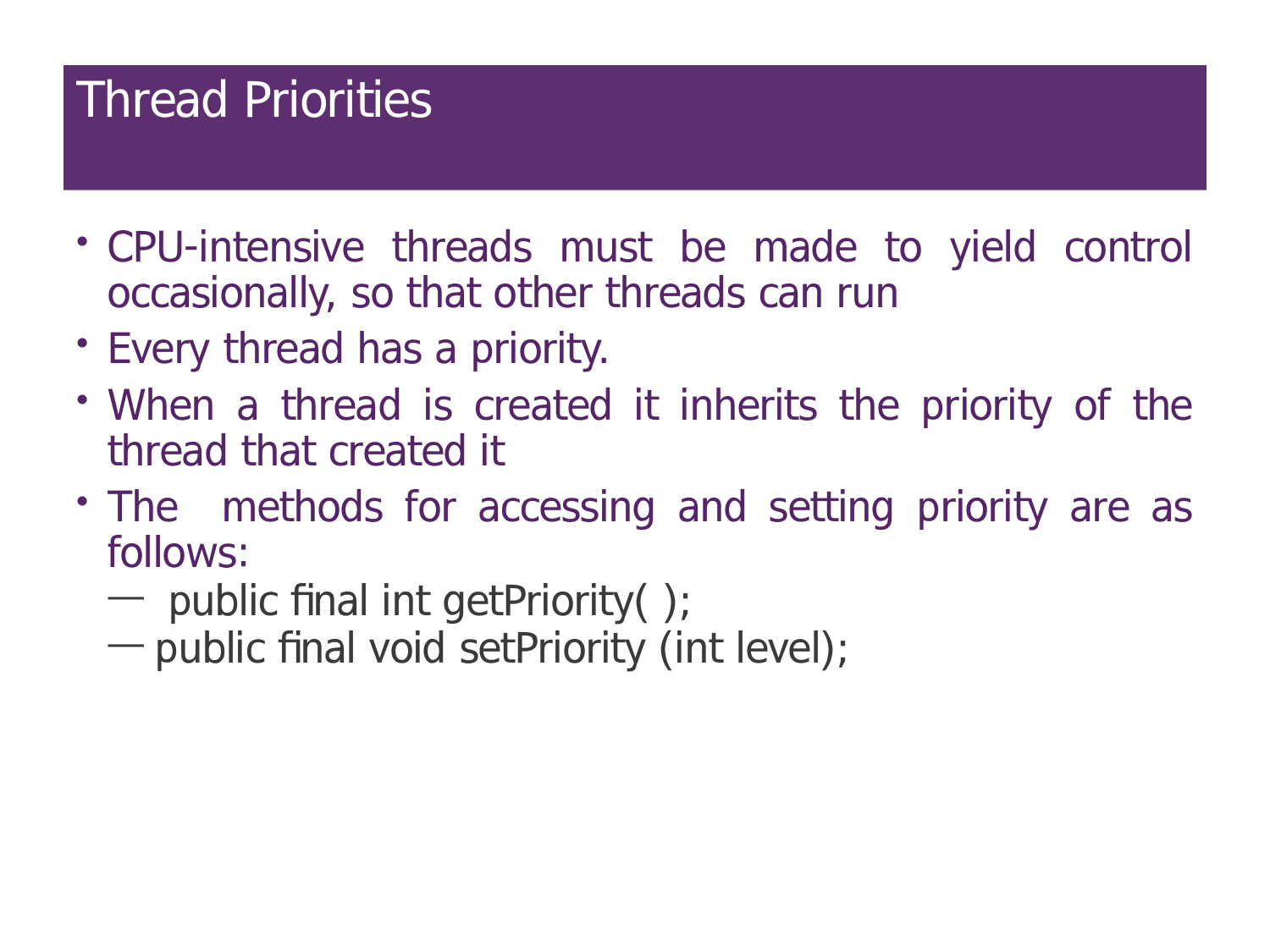

# Thread Priorities
CPU-intensive threads must be made to yield control occasionally, so that other threads can run
Every thread has a priority.
When a thread is created it inherits the priority of the thread that created it
The  methods for accessing and setting priority are as follows:
 public final int getPriority( );
public final void setPriority (int level);